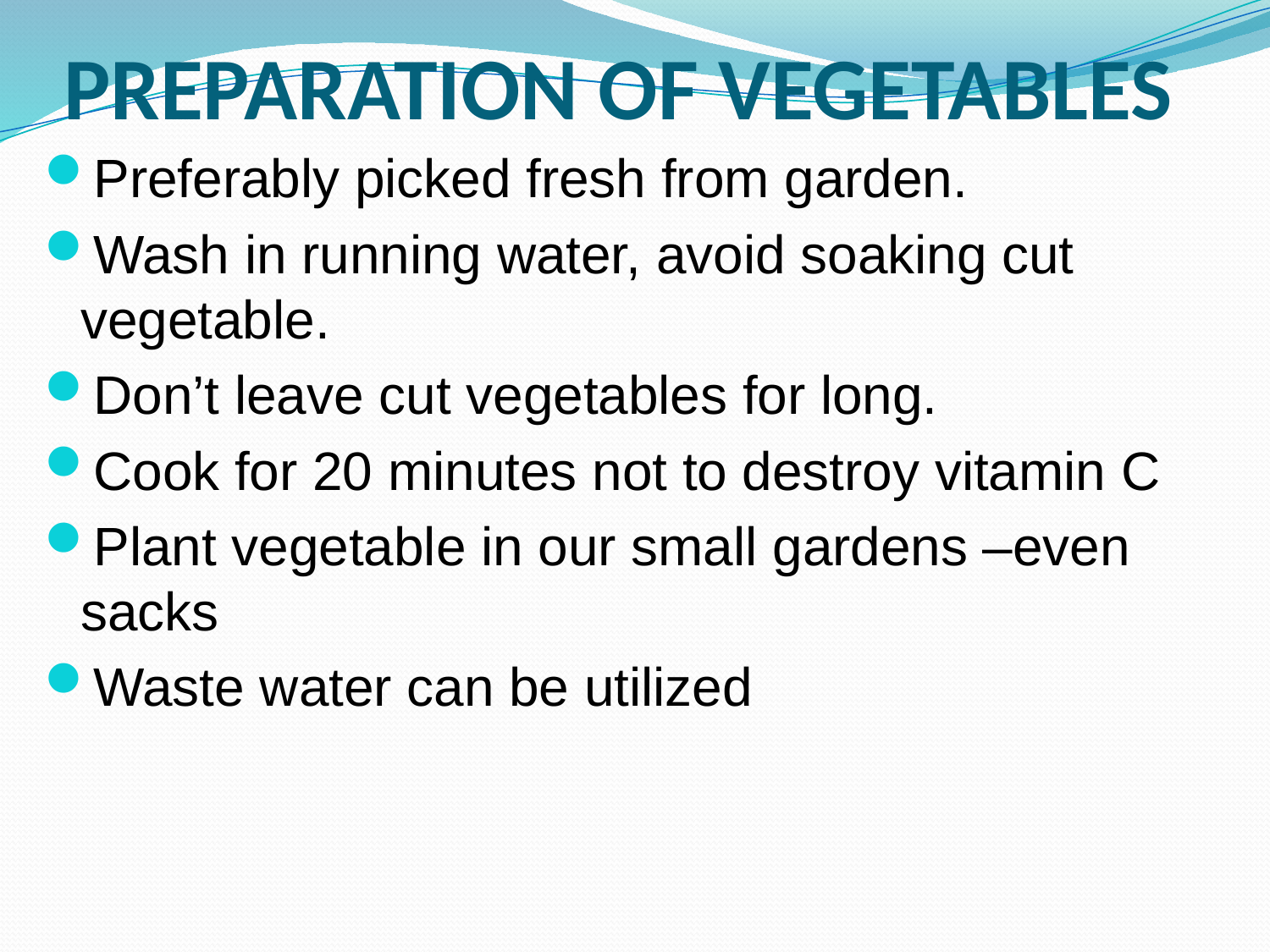

# PREPARATION OF VEGETABLES
Preferably picked fresh from garden.
Wash in running water, avoid soaking cut vegetable.
Don’t leave cut vegetables for long.
Cook for 20 minutes not to destroy vitamin C
Plant vegetable in our small gardens –even sacks
Waste water can be utilized